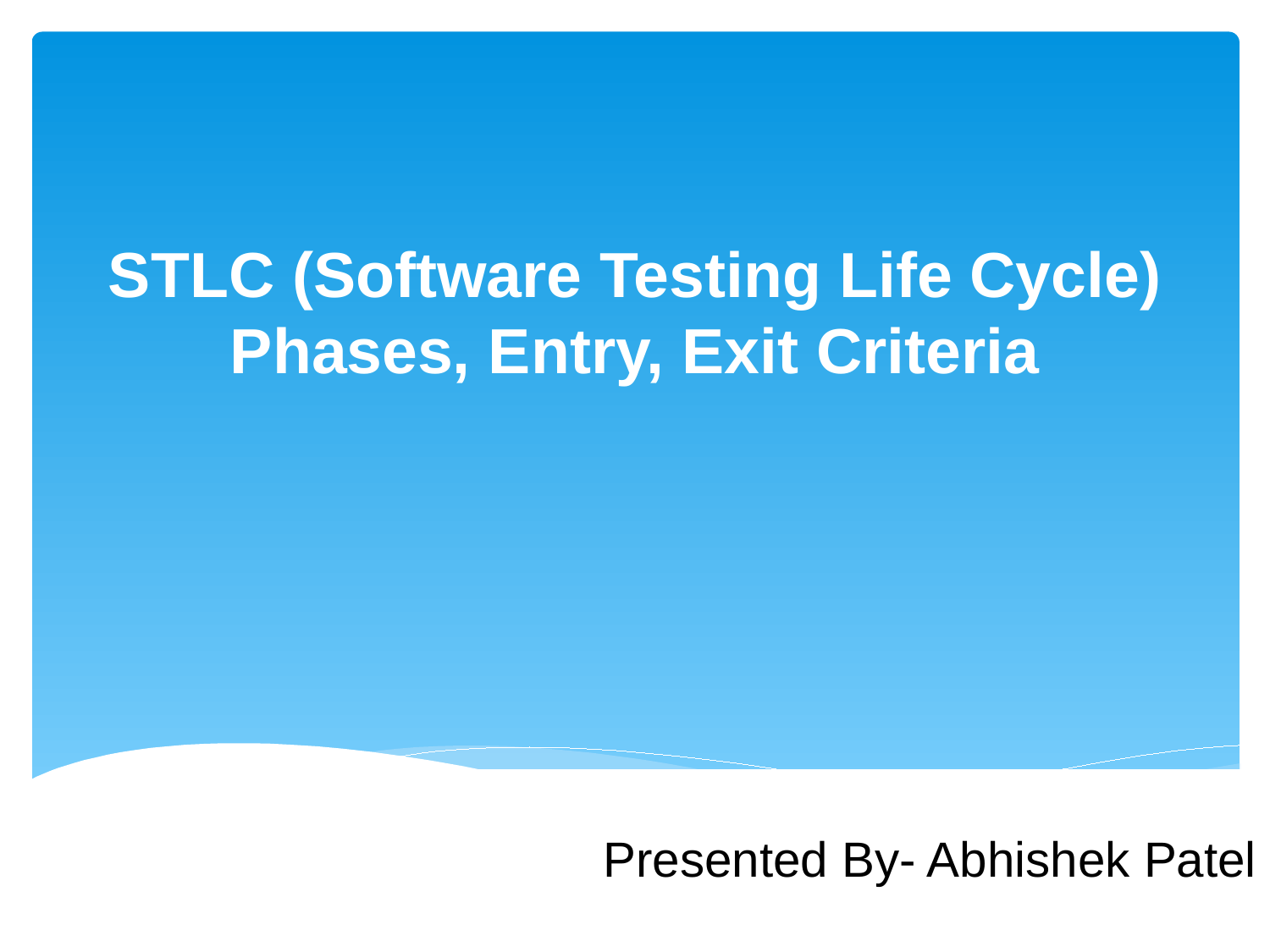

# STLC (Software Testing Life Cycle) Phases, Entry, Exit Criteria

Presented By- Abhishek Patel